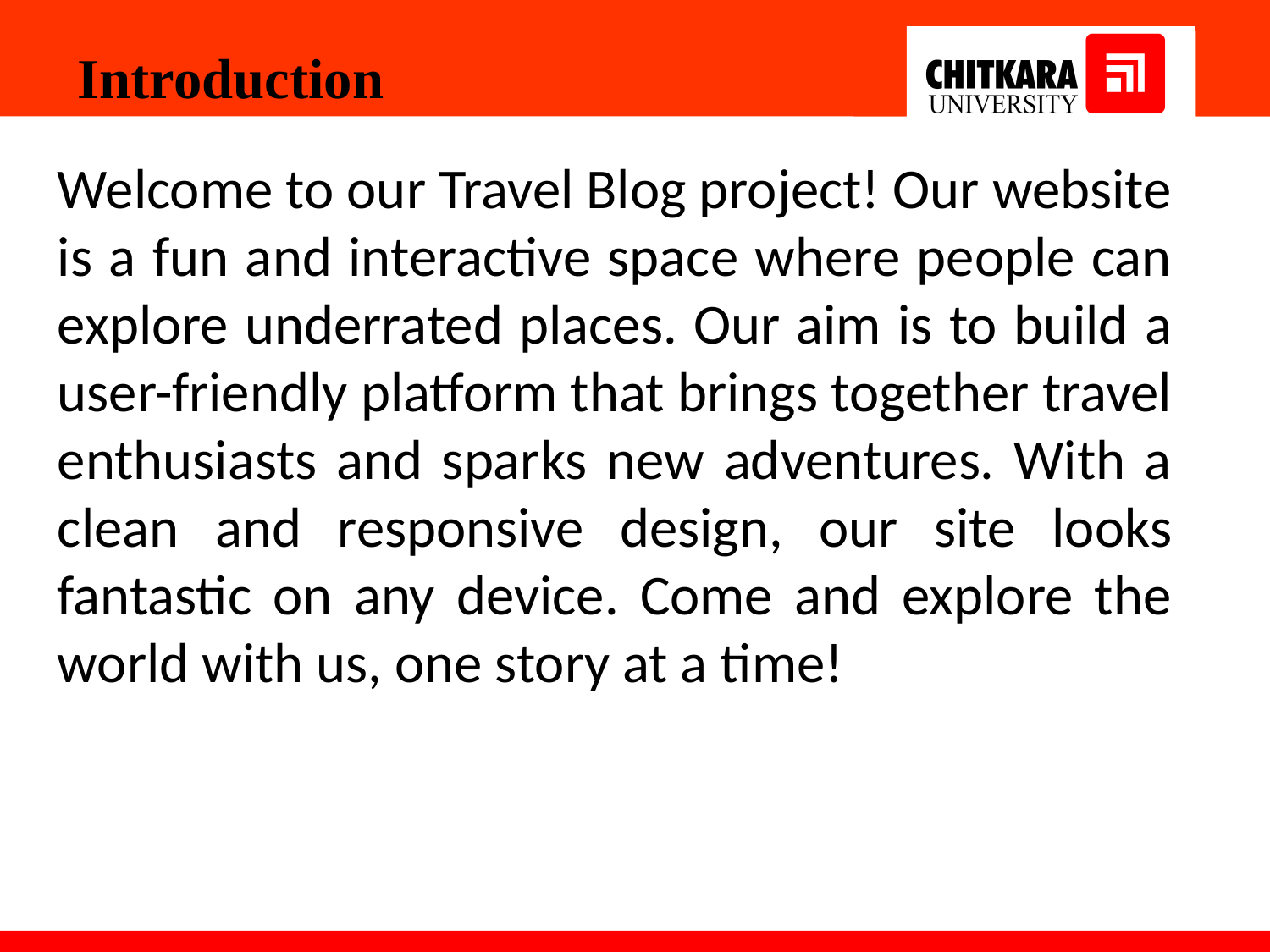

Introduction
Welcome to our Travel Blog project! Our website is a fun and interactive space where people can explore underrated places. Our aim is to build a user-friendly platform that brings together travel enthusiasts and sparks new adventures. With a clean and responsive design, our site looks fantastic on any device. Come and explore the world with us, one story at a time!